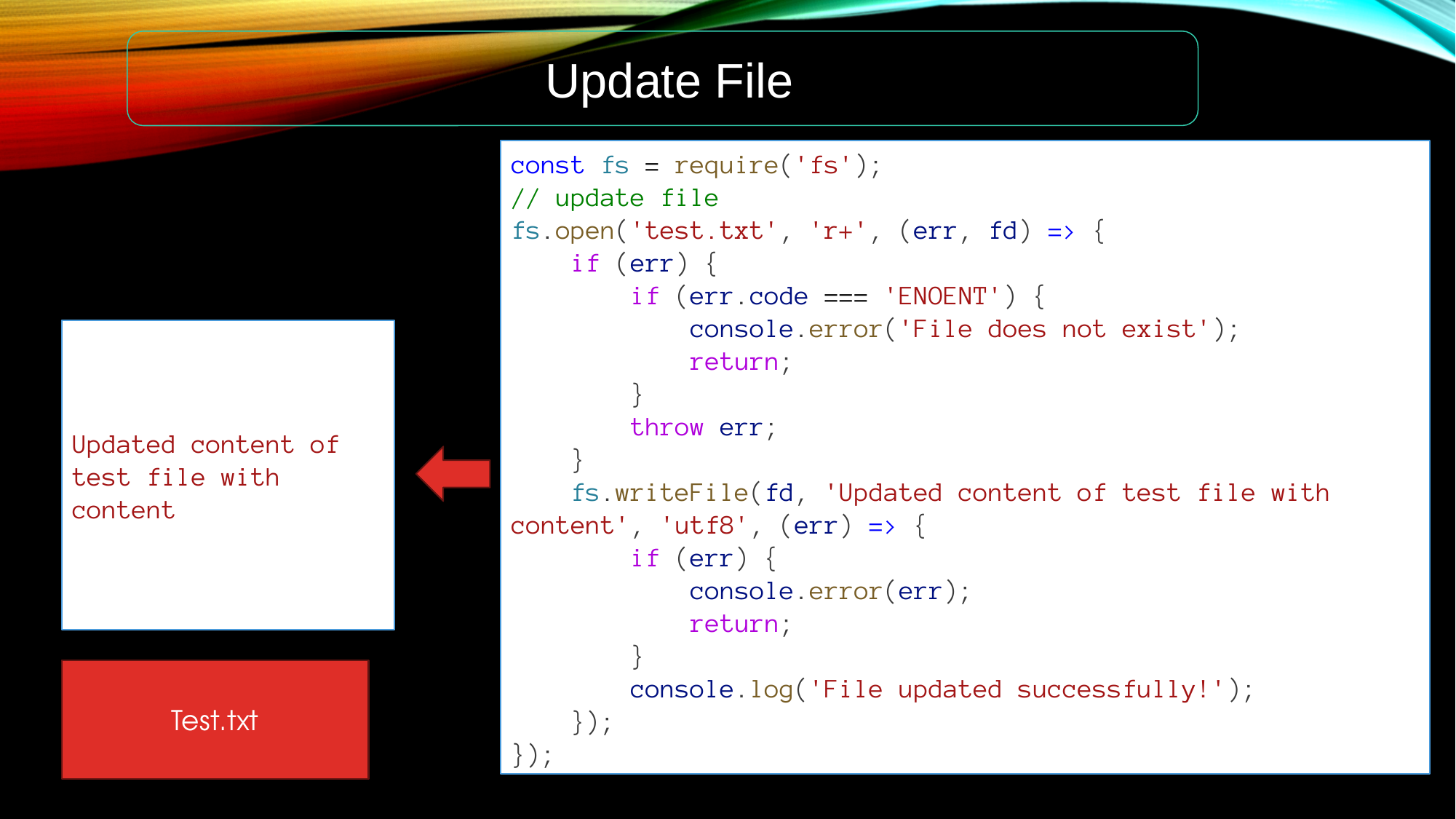

Update File
const fs = require('fs');
// update file
fs.open('test.txt', 'r+', (err, fd) => {
    if (err) {
        if (err.code === 'ENOENT') {
            console.error('File does not exist');
            return;
        }
        throw err;
    }
    fs.writeFile(fd, 'Updated content of test file with content', 'utf8', (err) => {
        if (err) {
            console.error(err);
            return;
        }
        console.log('File updated successfully!');
    });
});
Updated content of test file with content

Test.txt